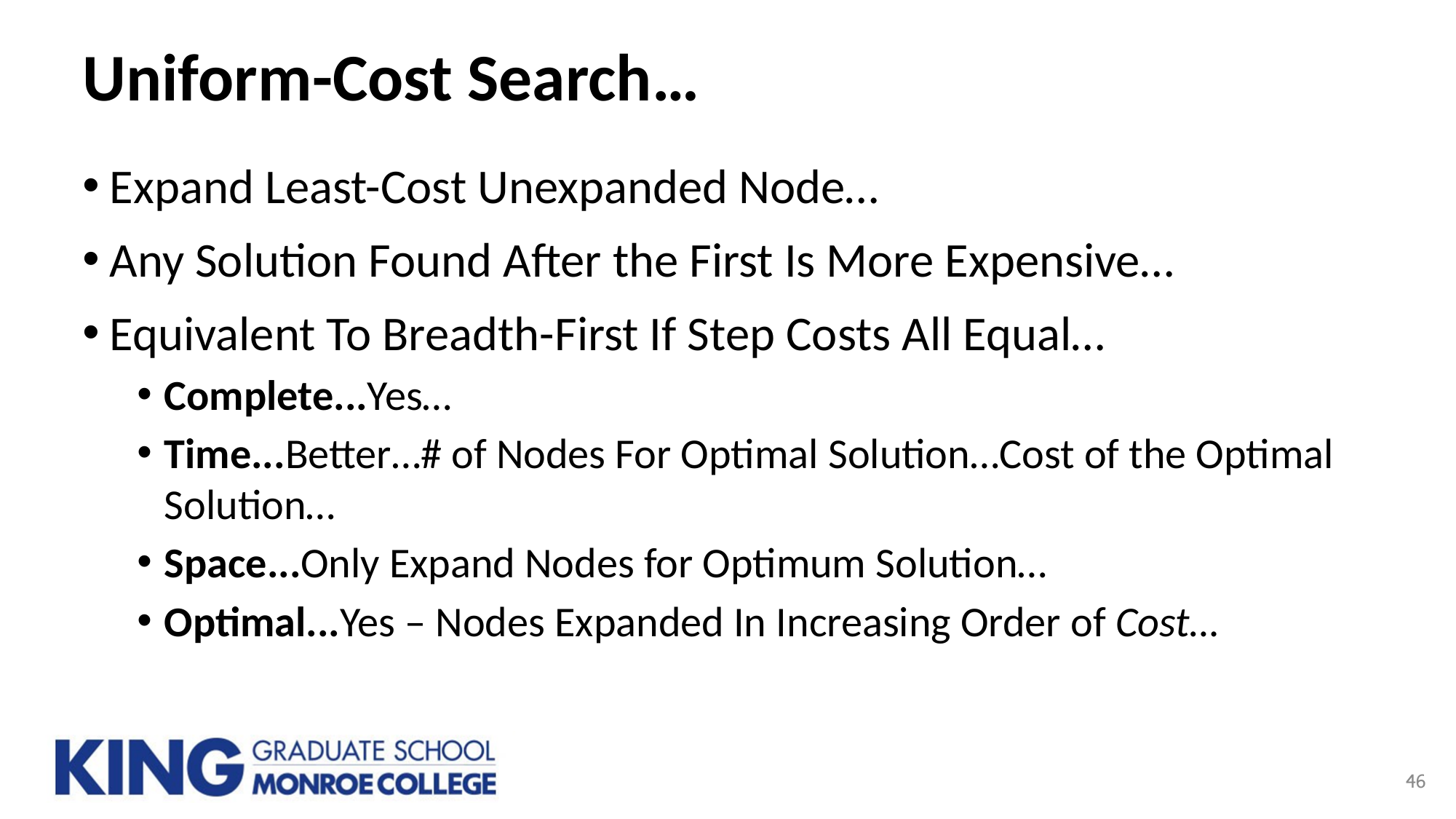

# Uniform-Cost Search…
Expand Least-Cost Unexpanded Node…
Any Solution Found After the First Is More Expensive…
Equivalent To Breadth-First If Step Costs All Equal…
Complete...Yes…
Time...Better…# of Nodes For Optimal Solution…Cost of the Optimal Solution…
Space...Only Expand Nodes for Optimum Solution…
Optimal...Yes – Nodes Expanded In Increasing Order of Cost…
46